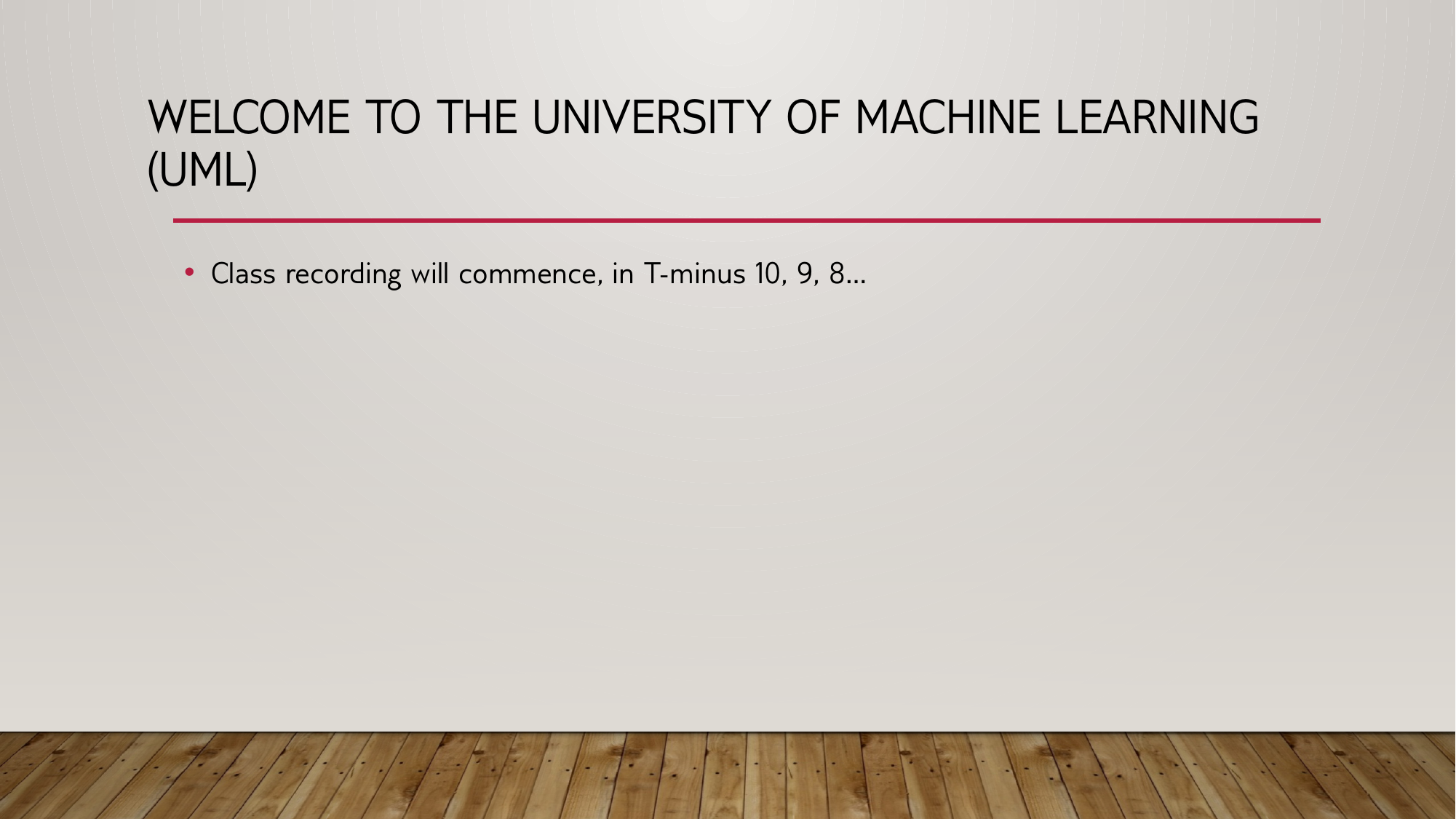

# Welcome to the university of Machine Learning (UML)
Class recording will commence, in T-minus 10, 9, 8…